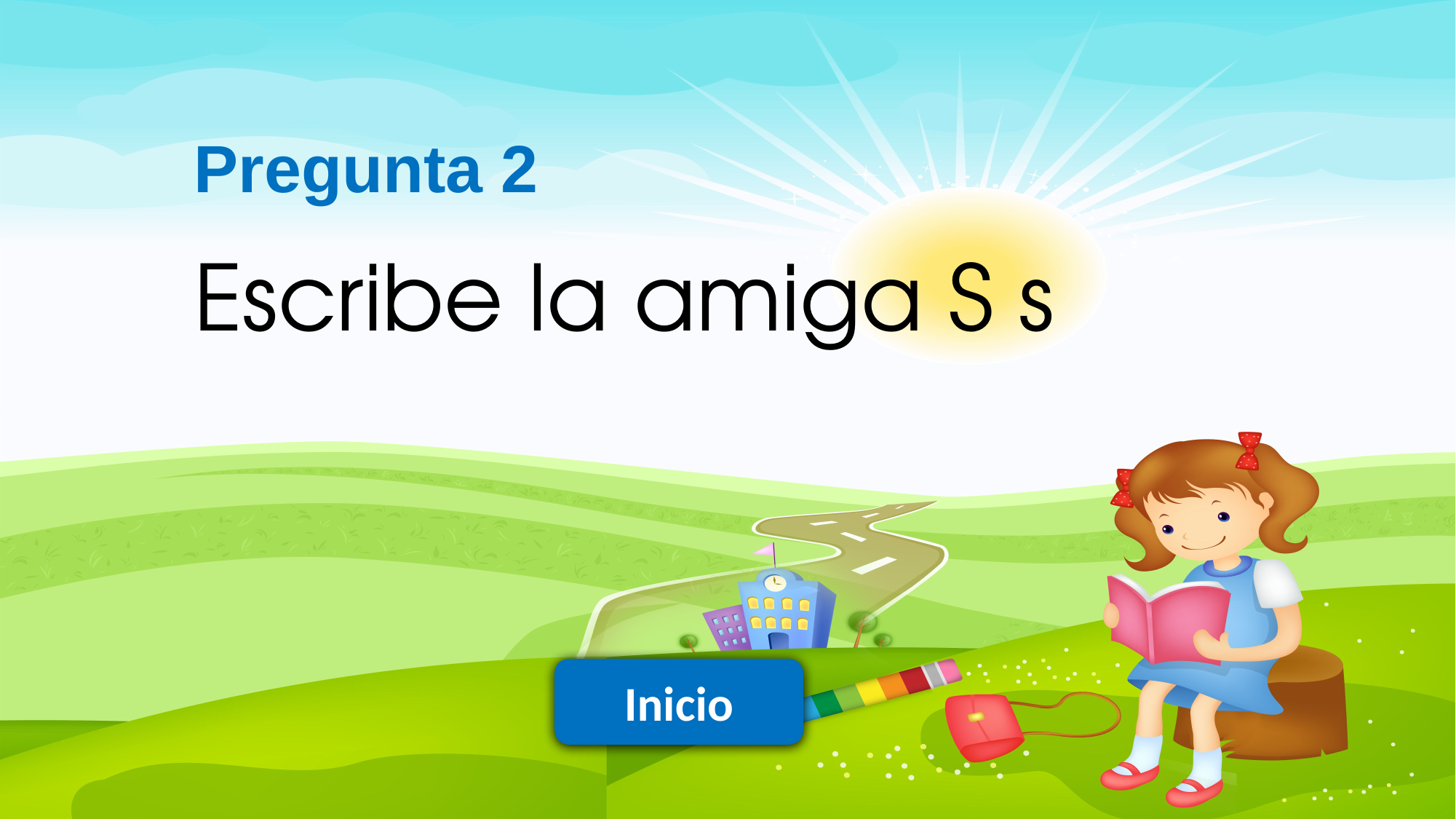

Pregunta 2
Escribe la amiga S s
Inicio